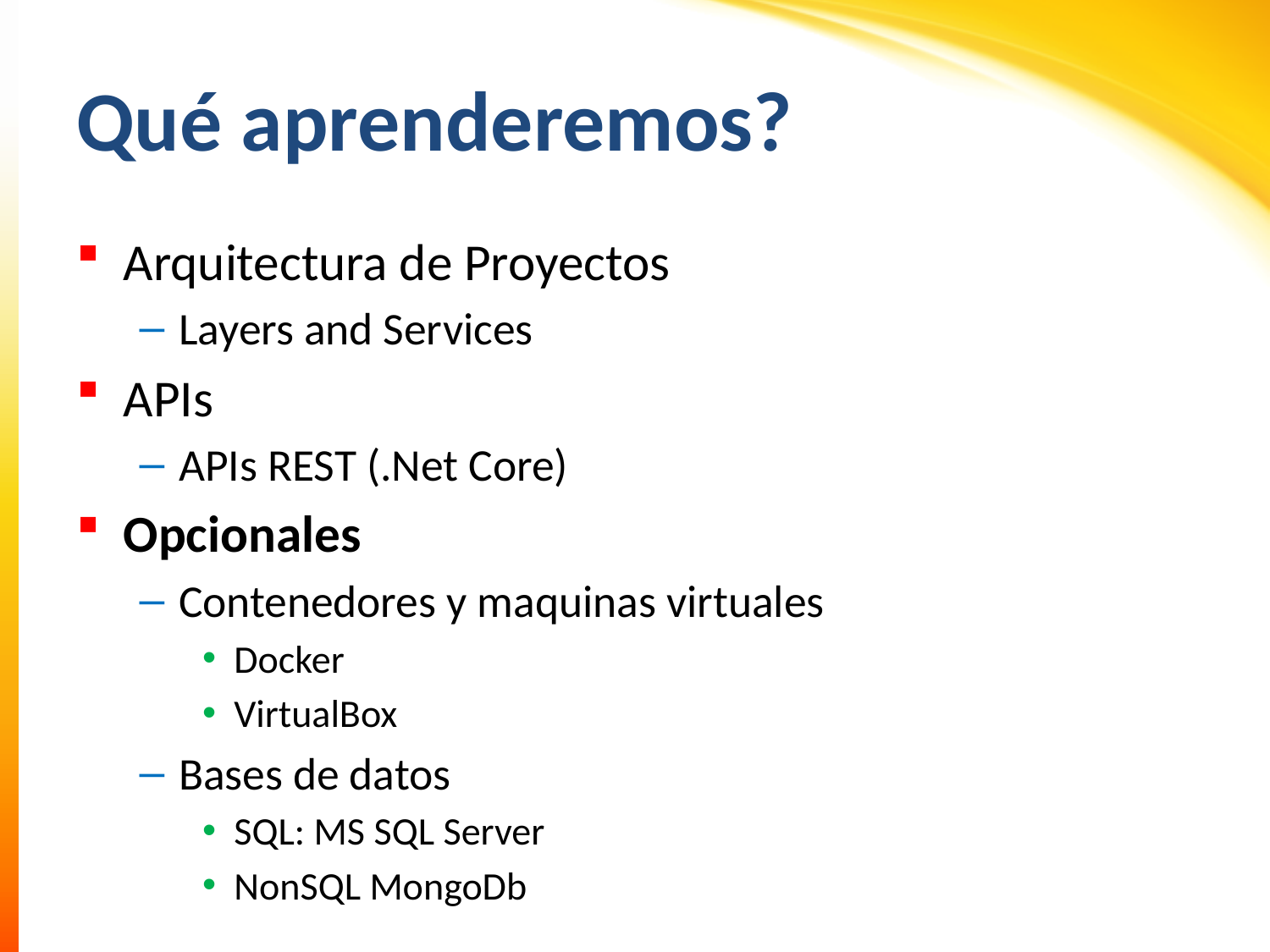

# Qué aprenderemos?
Arquitectura de Proyectos
Layers and Services
APIs
APIs REST (.Net Core)
Opcionales
Contenedores y maquinas virtuales
Docker
VirtualBox
Bases de datos
SQL: MS SQL Server
NonSQL MongoDb